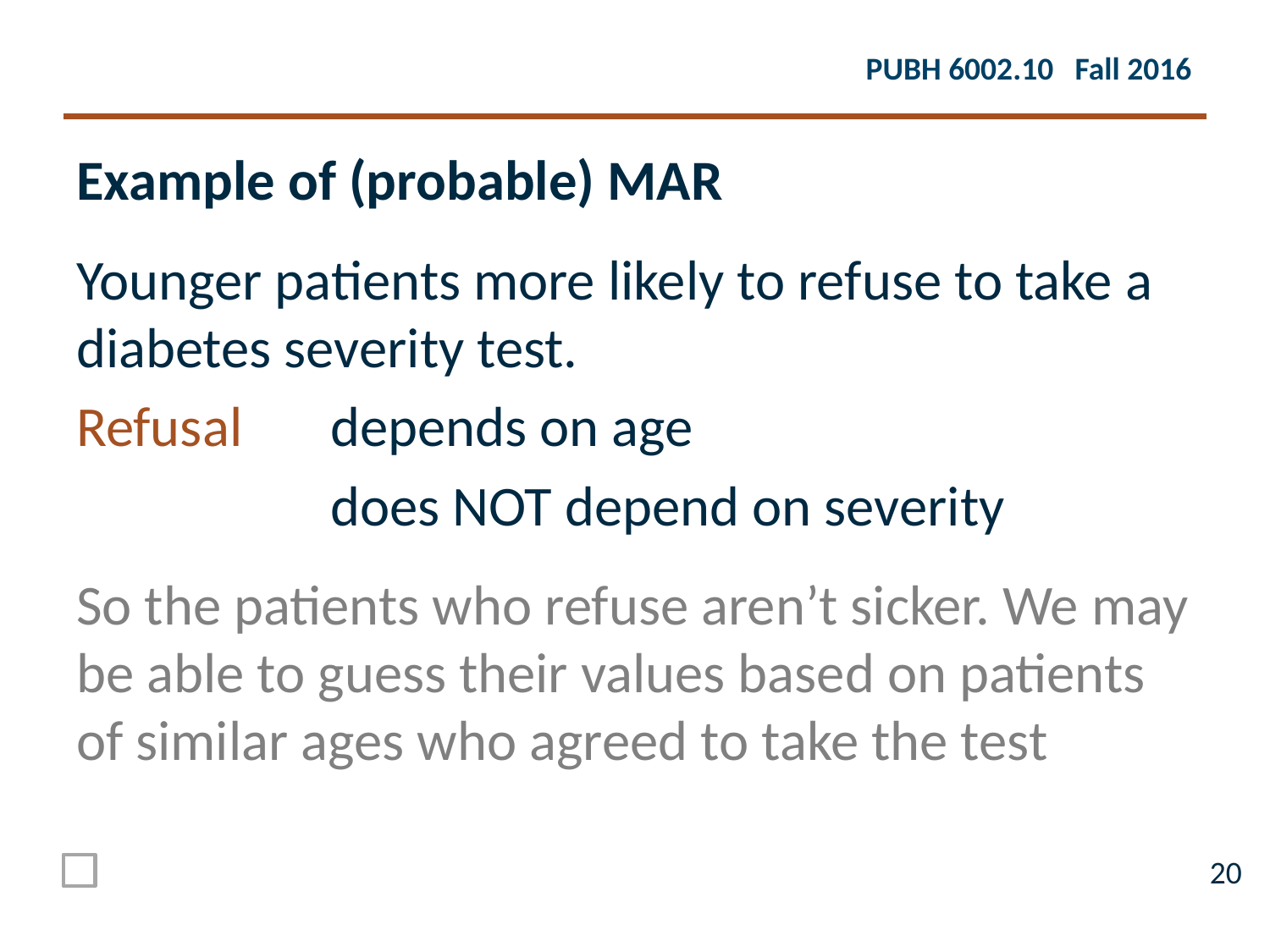

Example of (probable) MAR
Younger patients more likely to refuse to take a diabetes severity test.
Refusal 	depends on age
		does NOT depend on severity
So the patients who refuse aren’t sicker. We may be able to guess their values based on patients of similar ages who agreed to take the test